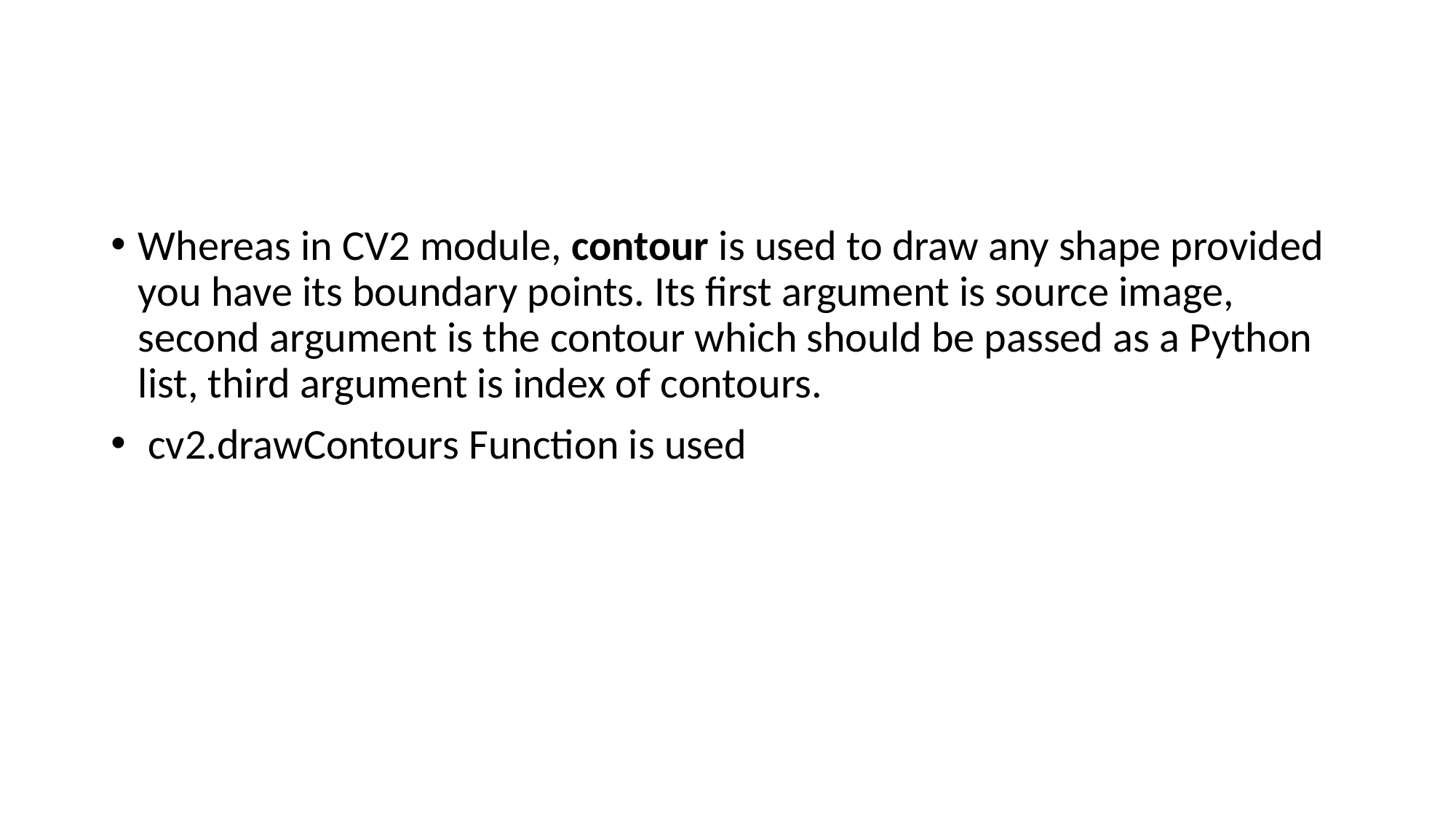

#
Whereas in CV2 module, contour is used to draw any shape provided you have its boundary points. Its first argument is source image, second argument is the contour which should be passed as a Python list, third argument is index of contours.
 cv2.drawContours Function is used